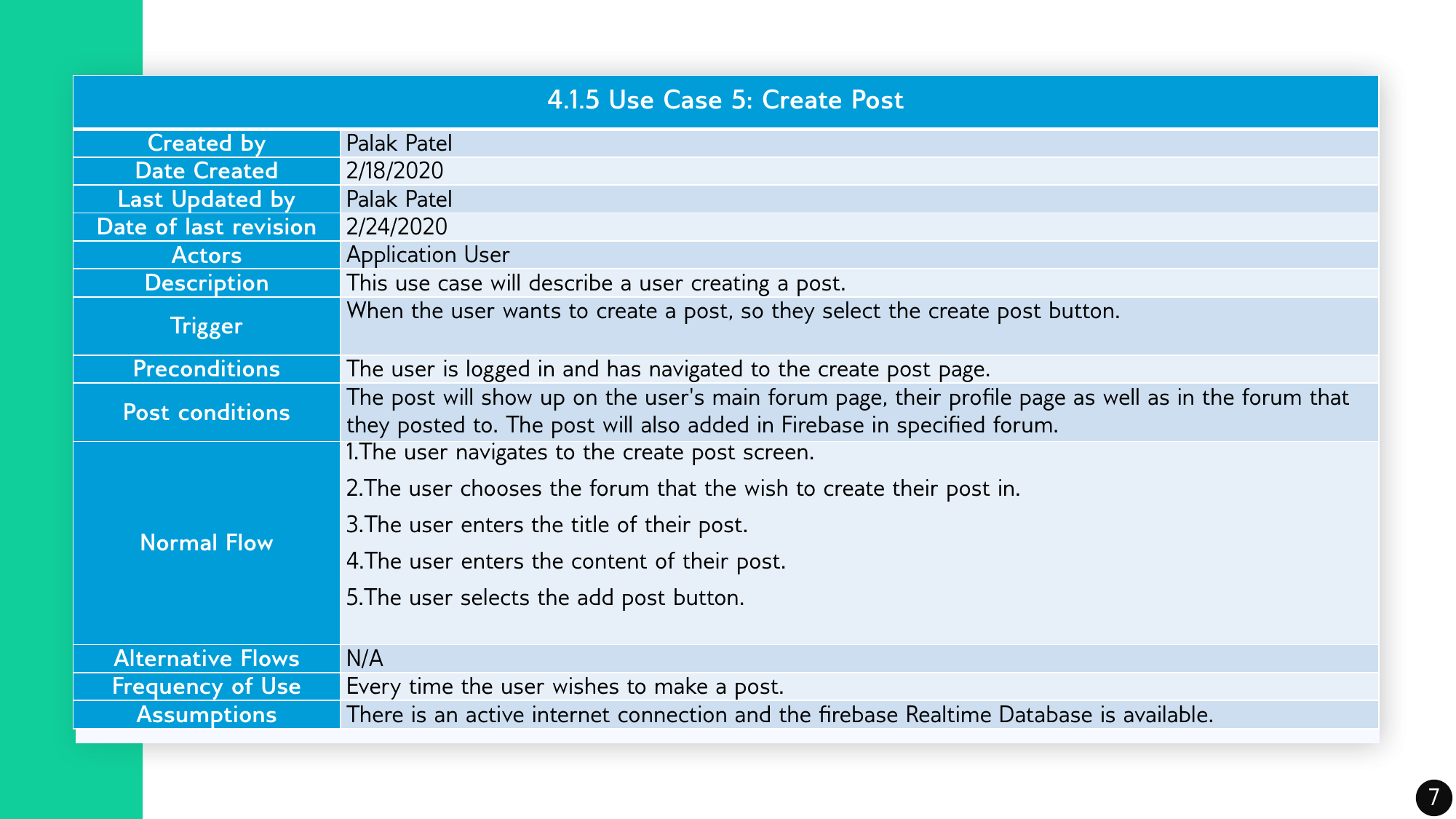

| 4.1.5 Use Case 5: Create Post |  |
| --- | --- |
| Created by | Palak Patel |
| Date Created | 2/18/2020 |
| Last Updated by | Palak Patel |
| Date of last revision | 2/24/2020 |
| Actors | Application User |
| Description | This use case will describe a user creating a post. |
| Trigger | When the user wants to create a post, so they select the create post button. |
| Preconditions | The user is logged in and has navigated to the create post page. |
| Post conditions | The post will show up on the user's main forum page, their profile page as well as in the forum that they posted to. The post will also added in Firebase in specified forum. |
| Normal Flow | 1.The user navigates to the create post screen.  2.The user chooses the forum that the wish to create their post in.  3.The user enters the title of their post.  4.The user enters the content of their post.  5.The user selects the add post button. |
| Alternative Flows | N/A |
| Frequency of Use | Every time the user wishes to make a post. |
| Assumptions | There is an active internet connection and the firebase Realtime Database is available. |
7